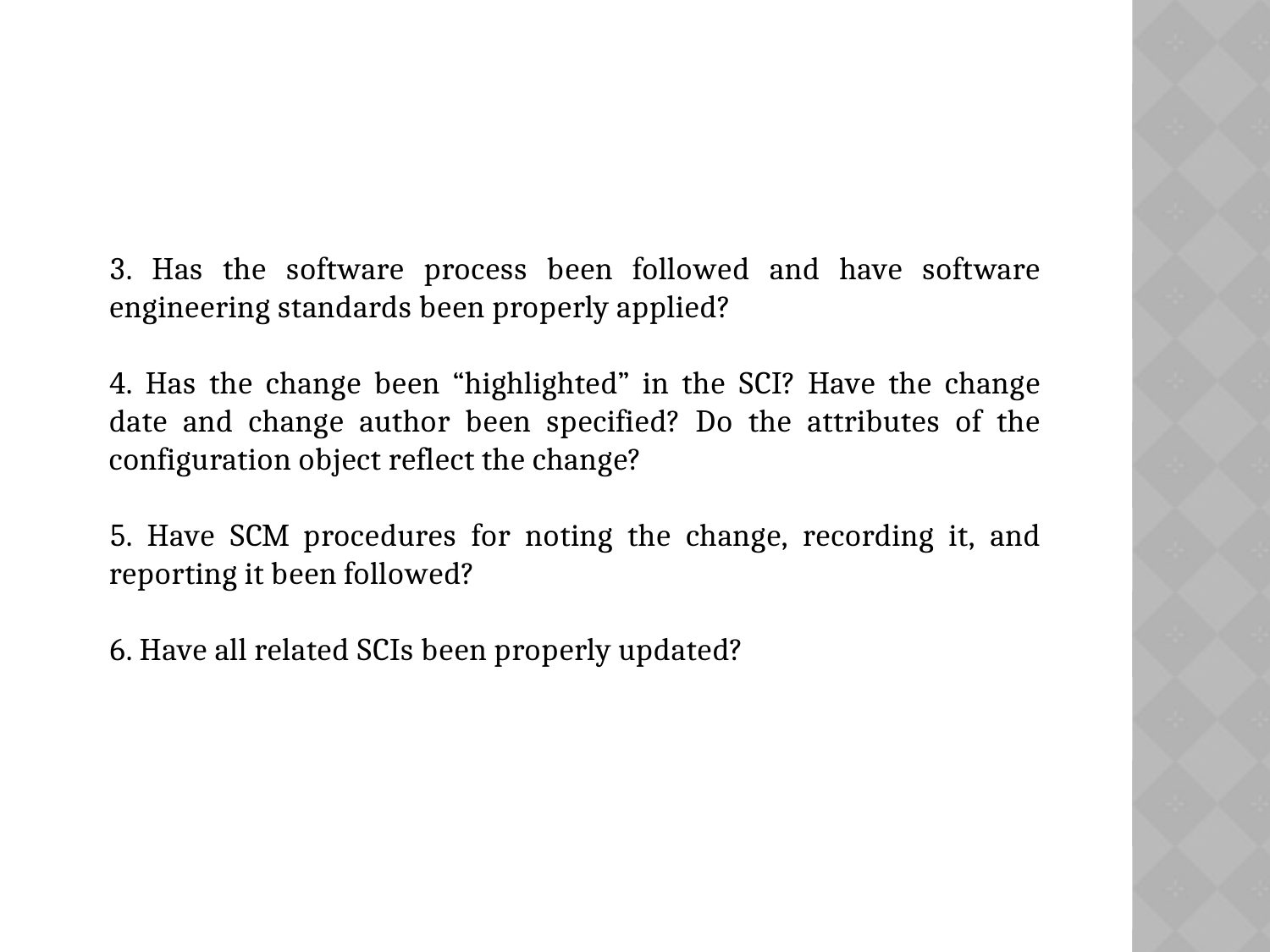

3. Has the software process been followed and have software engineering standards been properly applied?

4. Has the change been “highlighted” in the SCI? Have the change date and change author been specified? Do the attributes of the configuration object reflect the change?

5. Have SCM procedures for noting the change, recording it, and reporting it been followed?

6. Have all related SCIs been properly updated?